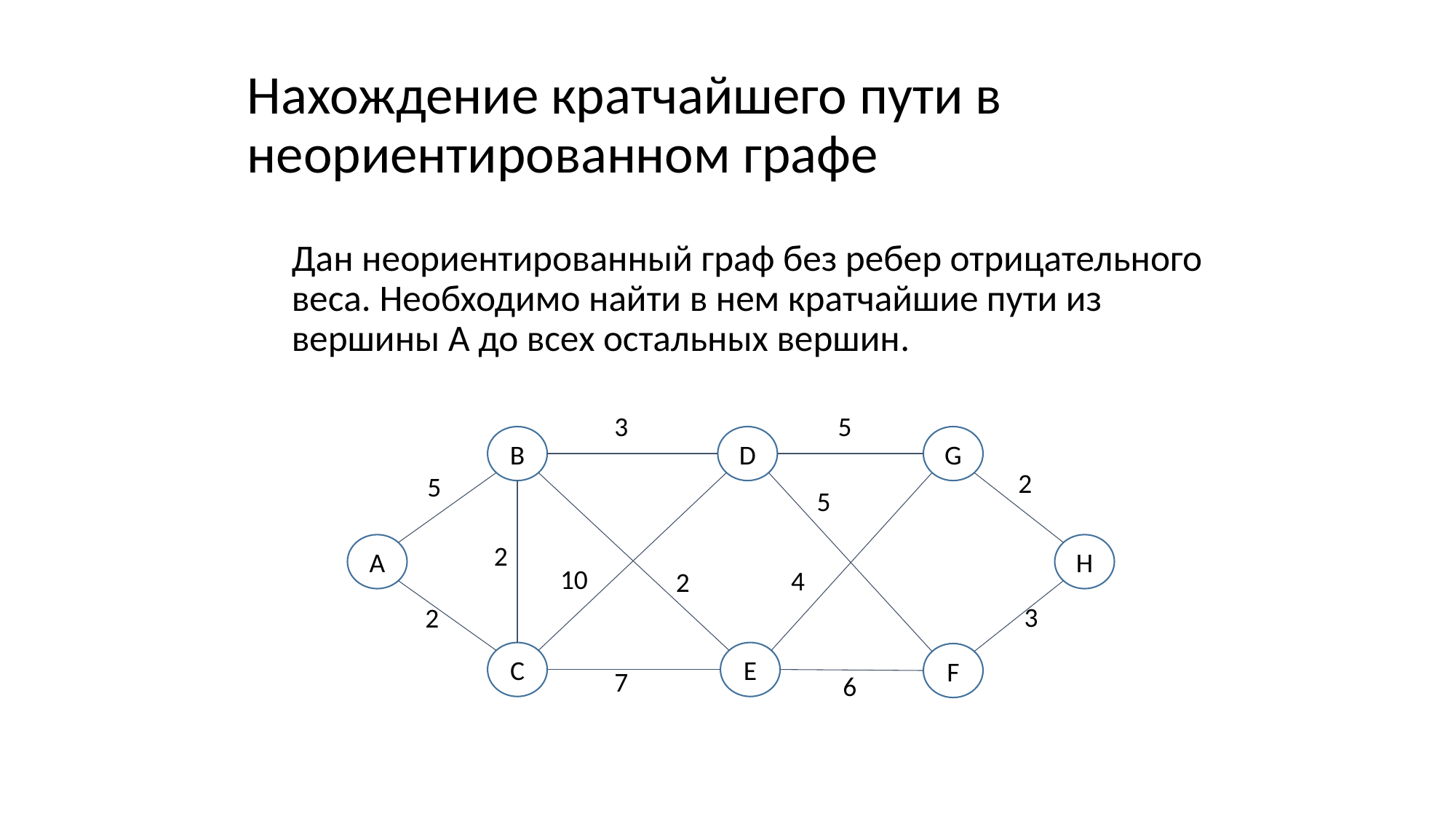

# Нахождение кратчайшего пути в неориентированном графе
Дан неориентированный граф без ребер отрицательного веса. Необходимо найти в нем кратчайшие пути из вершины A до всех остальных вершин.
5
3
B
D
G
2
5
5
2
А
H
10
4
2
3
2
C
E
F
7
6